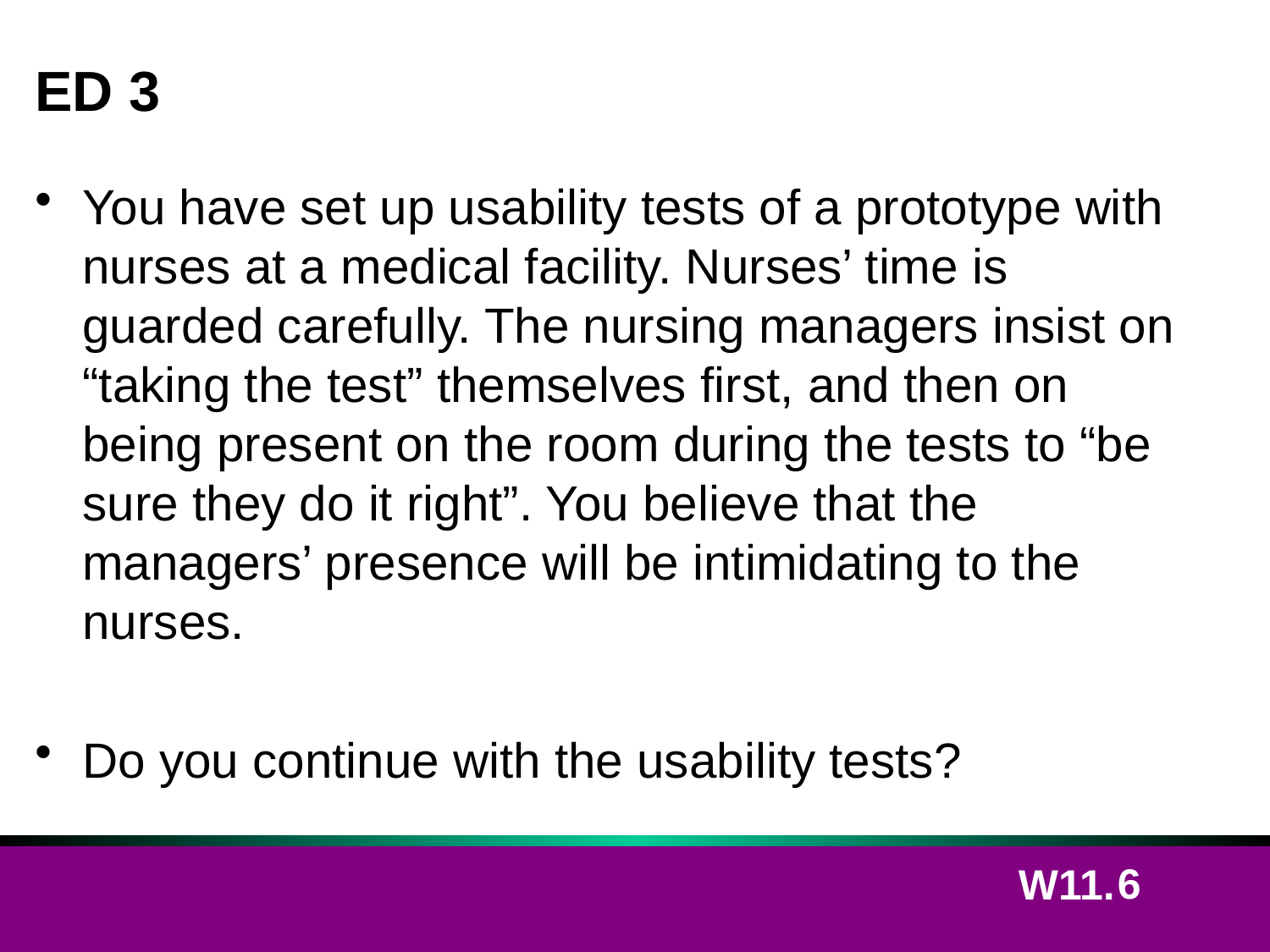

# ED 3
You have set up usability tests of a prototype with nurses at a medical facility. Nurses’ time is guarded carefully. The nursing managers insist on “taking the test” themselves first, and then on being present on the room during the tests to “be sure they do it right”. You believe that the managers’ presence will be intimidating to the nurses.

Do you continue with the usability tests?